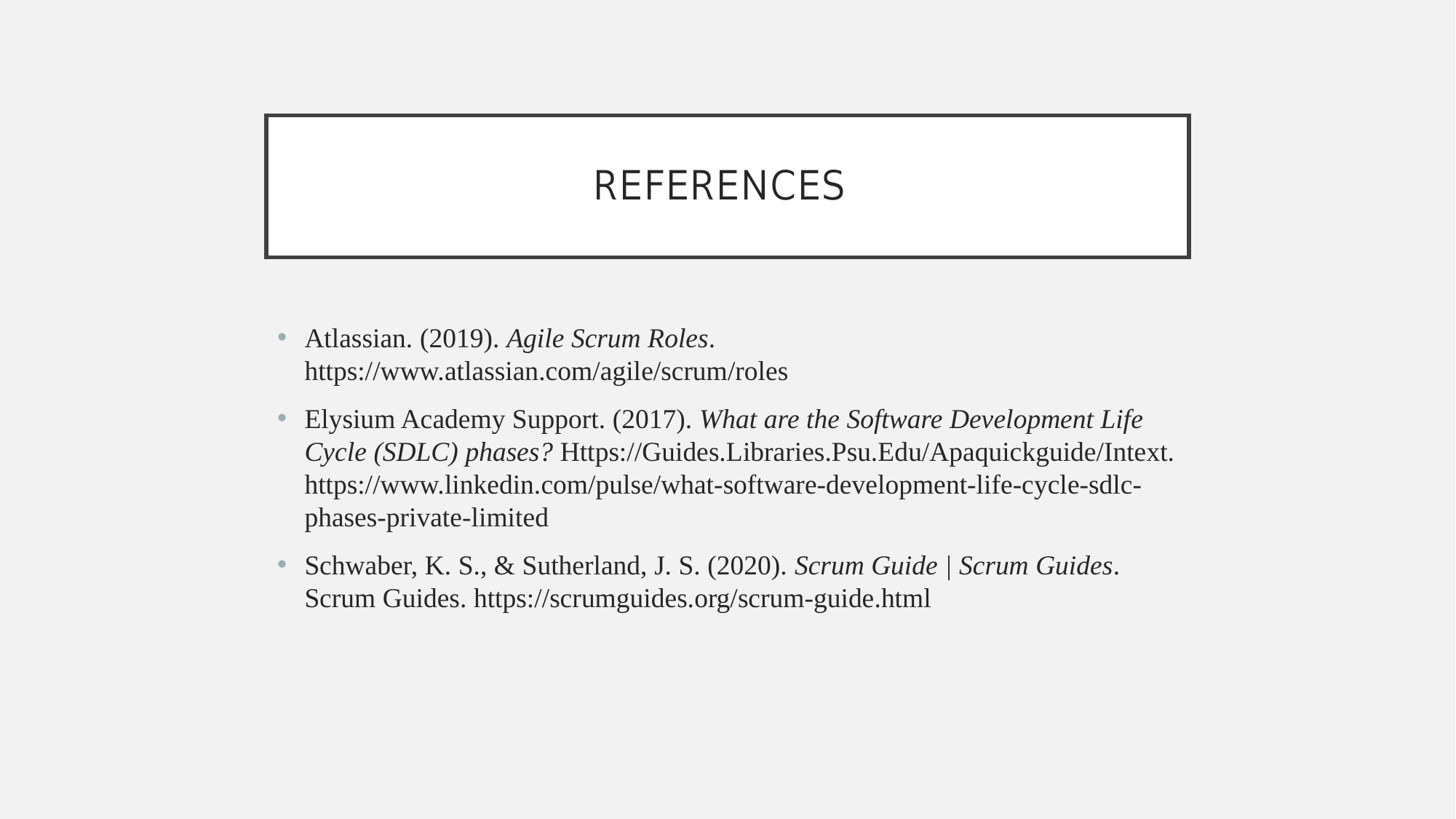

# References
Atlassian. (2019). Agile Scrum Roles. https://www.atlassian.com/agile/scrum/roles
Elysium Academy Support. (2017). What are the Software Development Life Cycle (SDLC) phases? Https://Guides.Libraries.Psu.Edu/Apaquickguide/Intext. https://www.linkedin.com/pulse/what-software-development-life-cycle-sdlc-phases-private-limited
Schwaber, K. S., & Sutherland, J. S. (2020). Scrum Guide | Scrum Guides. Scrum Guides. https://scrumguides.org/scrum-guide.html